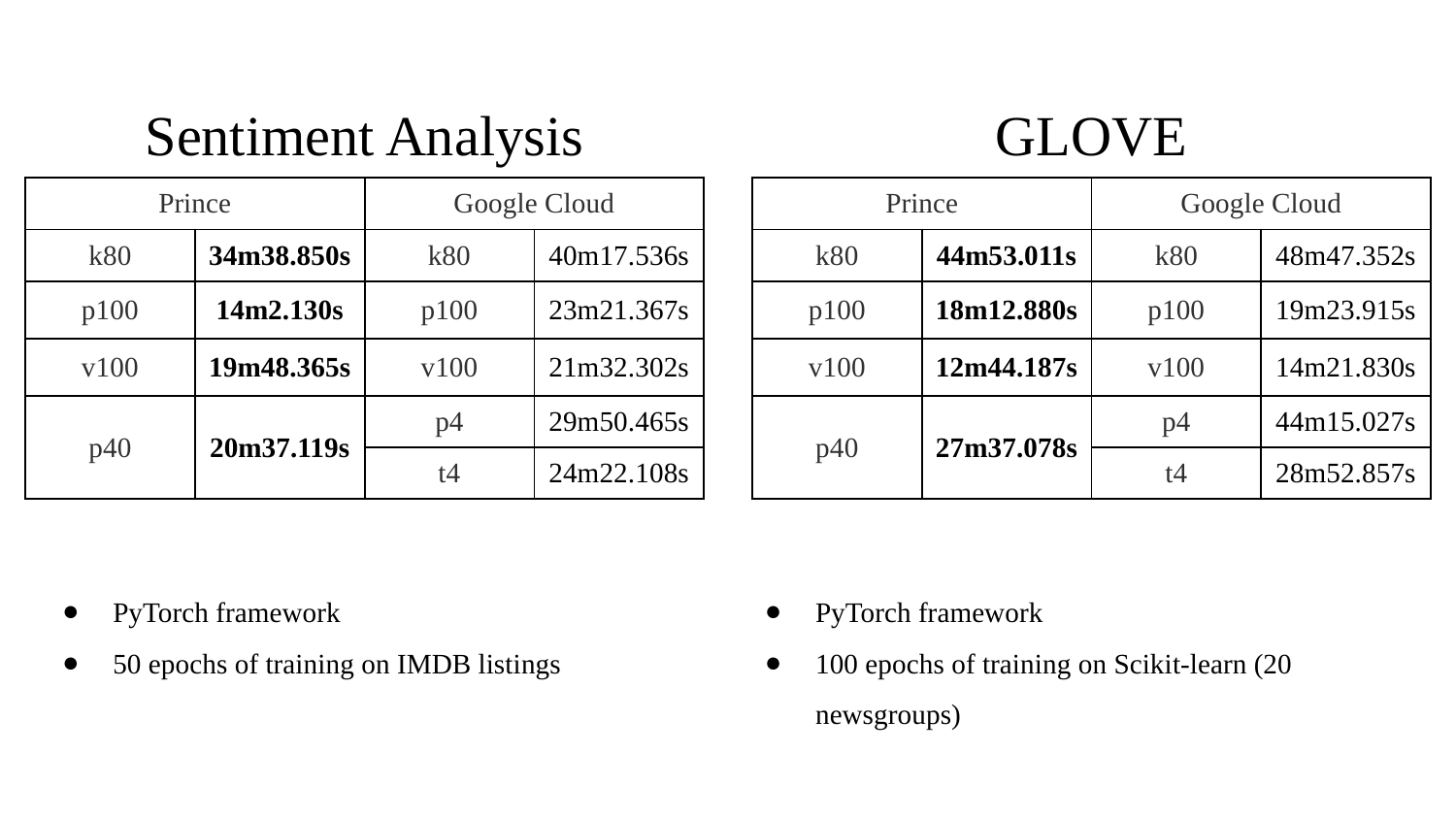

# Sentiment Analysis
GLOVE
| Prince |  | Google Cloud |  |
| --- | --- | --- | --- |
| k80 | 34m38.850s | k80 | 40m17.536s |
| p100 | 14m2.130s | p100 | 23m21.367s |
| v100 | 19m48.365s | v100 | 21m32.302s |
| p40 | 20m37.119s | p4 | 29m50.465s |
|  |  | t4 | 24m22.108s |
| Prince |  | Google Cloud |  |
| --- | --- | --- | --- |
| k80 | 44m53.011s | k80 | 48m47.352s |
| p100 | 18m12.880s | p100 | 19m23.915s |
| v100 | 12m44.187s | v100 | 14m21.830s |
| p40 | 27m37.078s | p4 | 44m15.027s |
|  |  | t4 | 28m52.857s |
PyTorch framework
50 epochs of training on IMDB listings
PyTorch framework
100 epochs of training on Scikit-learn (20 newsgroups)